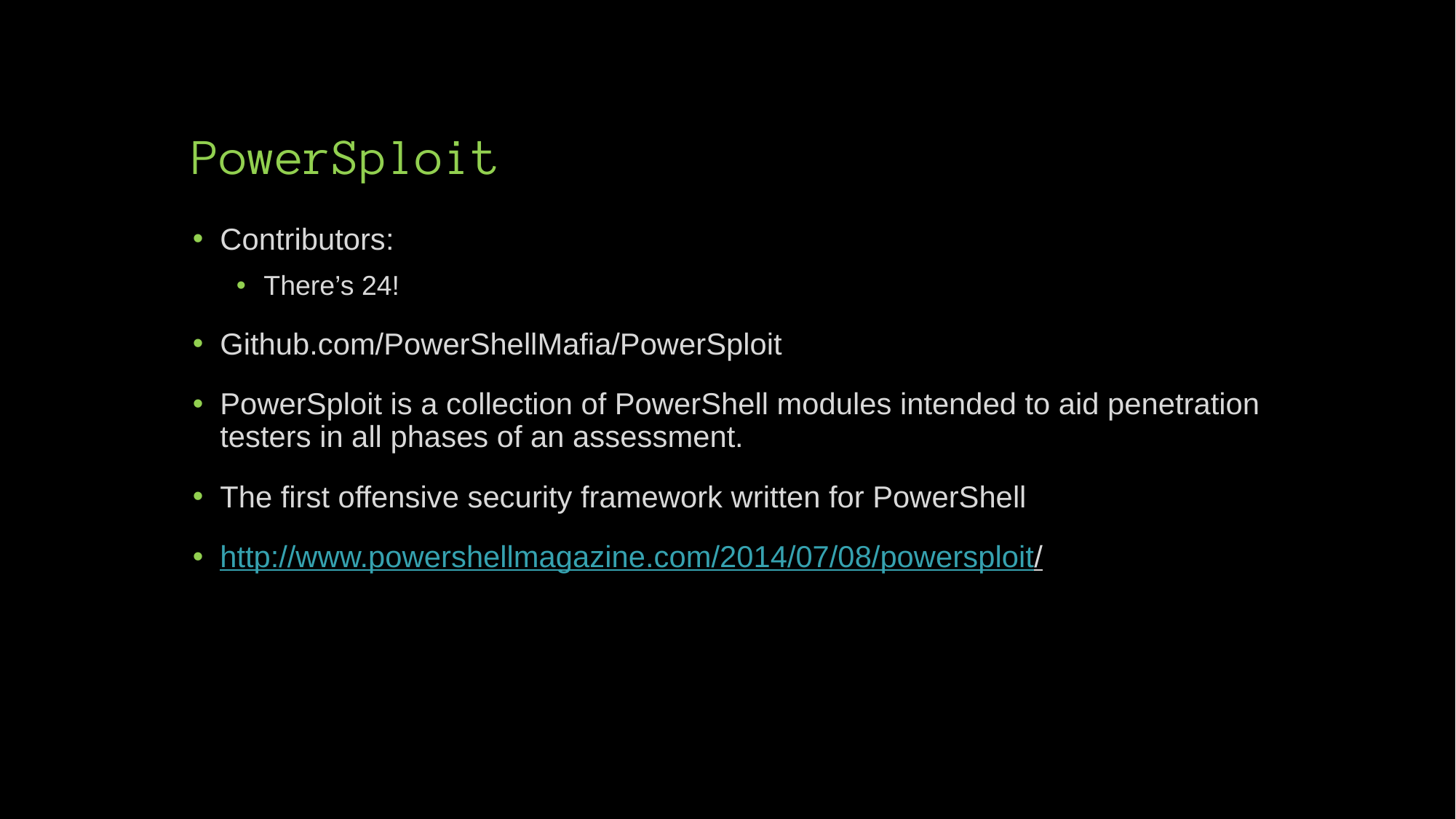

# PowerSploit
Contributors:
There’s 24!
Github.com/PowerShellMafia/PowerSploit
PowerSploit is a collection of PowerShell modules intended to aid penetration testers in all phases of an assessment.
The first offensive security framework written for PowerShell
http://www.powershellmagazine.com/2014/07/08/powersploit/